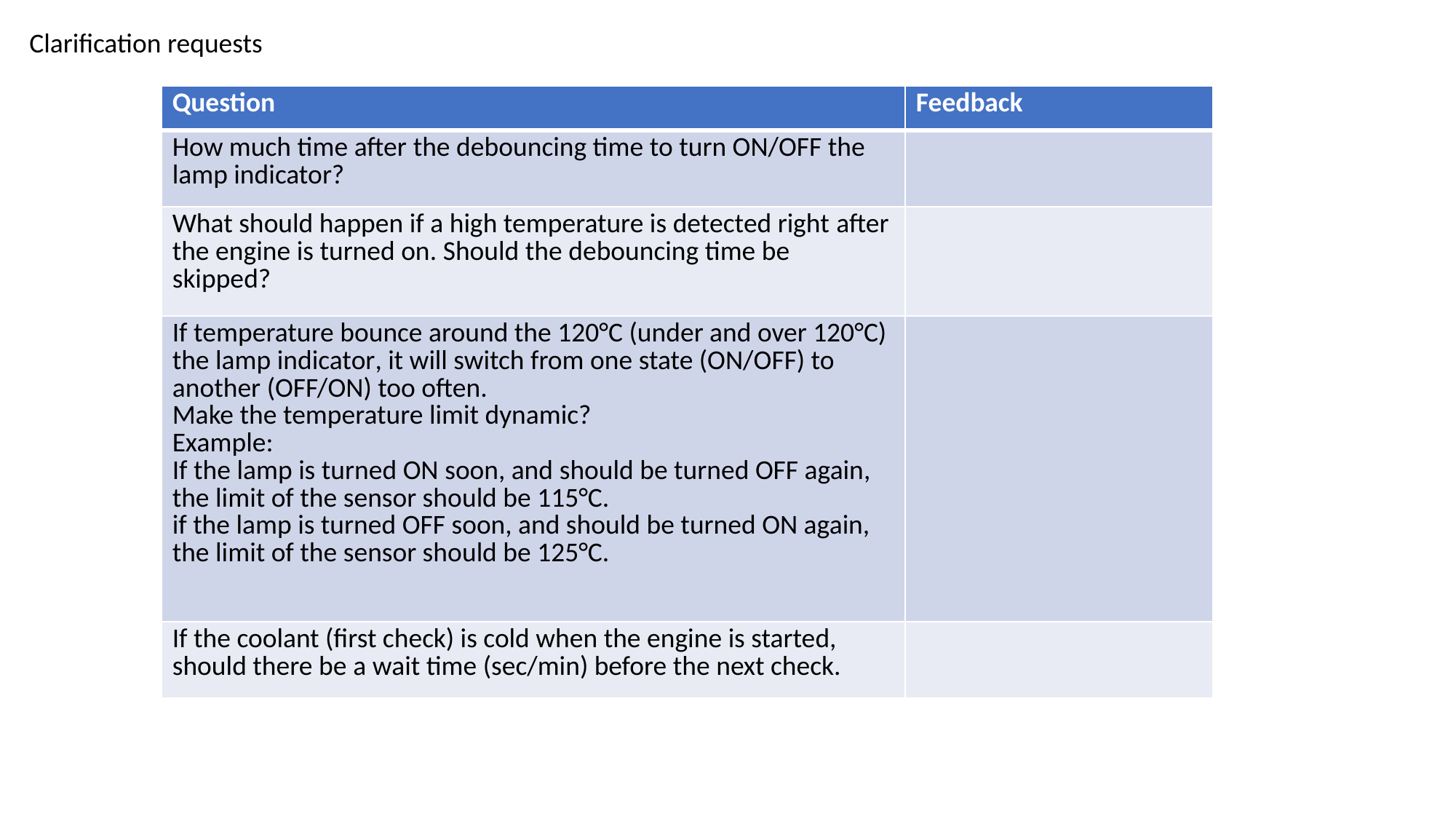

Clarification requests
| Question | Feedback |
| --- | --- |
| How much time after the debouncing time to turn ON/OFF the lamp indicator? |  |
| What should happen if a high temperature is detected right after the engine is turned on. Should the debouncing time be skipped? |  |
| If temperature bounce around the 120°C (under and over 120°C) the lamp indicator, it will switch from one state (ON/OFF) to another (OFF/ON) too often. Make the temperature limit dynamic? Example: If the lamp is turned ON soon, and should be turned OFF again, the limit of the sensor should be 115°C. if the lamp is turned OFF soon, and should be turned ON again, the limit of the sensor should be 125°C. |  |
| If the coolant (first check) is cold when the engine is started, should there be a wait time (sec/min) before the next check. |  |